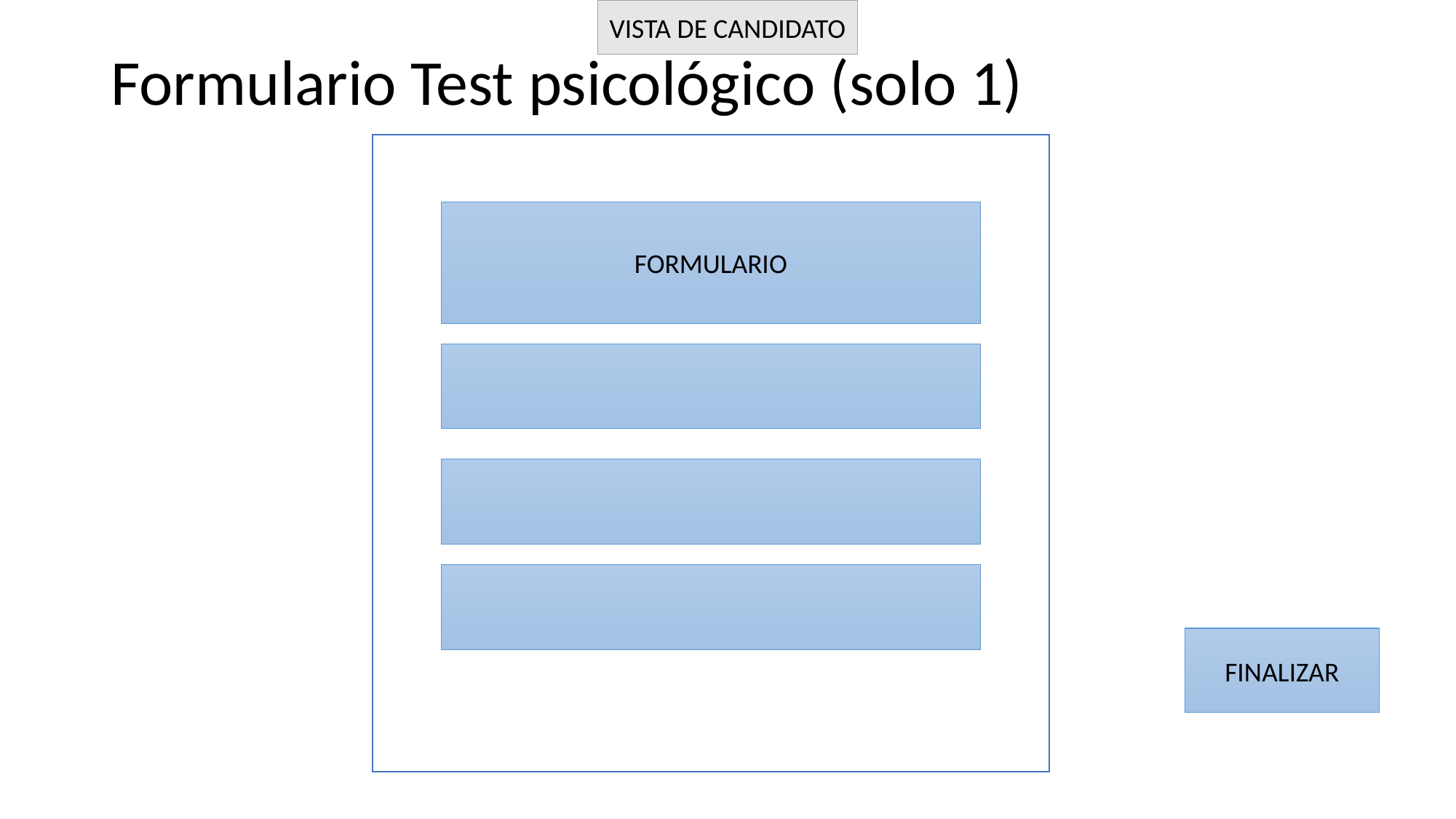

VISTA DE CANDIDATO
# Formulario Test psicológico (solo 1)

FORMULARIO

FINALIZAR